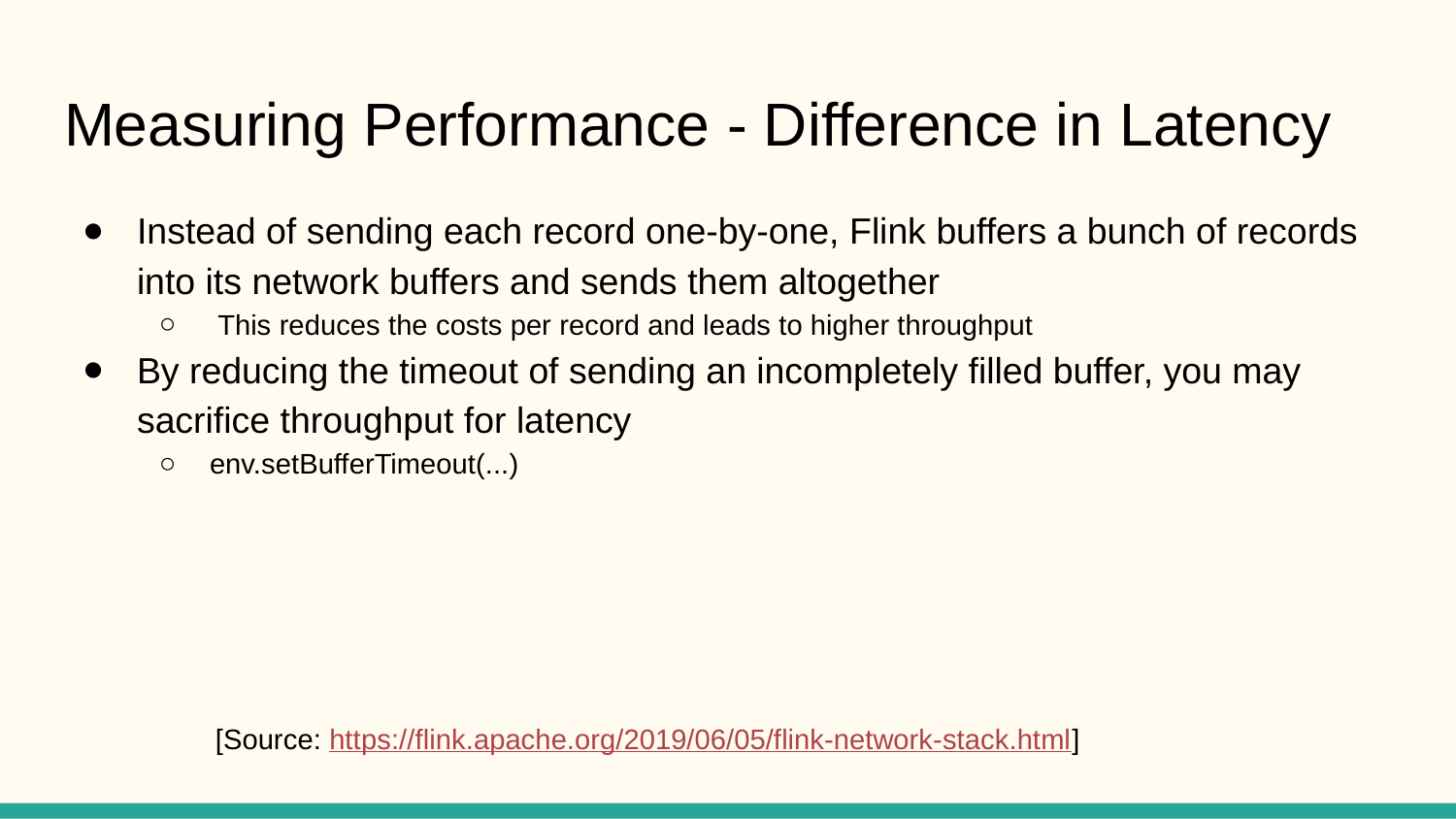

# Measuring Performance - Difference in Latency
Instead of sending each record one-by-one, Flink buffers a bunch of records into its network buffers and sends them altogether
 This reduces the costs per record and leads to higher throughput
By reducing the timeout of sending an incompletely filled buffer, you may sacrifice throughput for latency
env.setBufferTimeout(...)
[Source: https://flink.apache.org/2019/06/05/flink-network-stack.html]